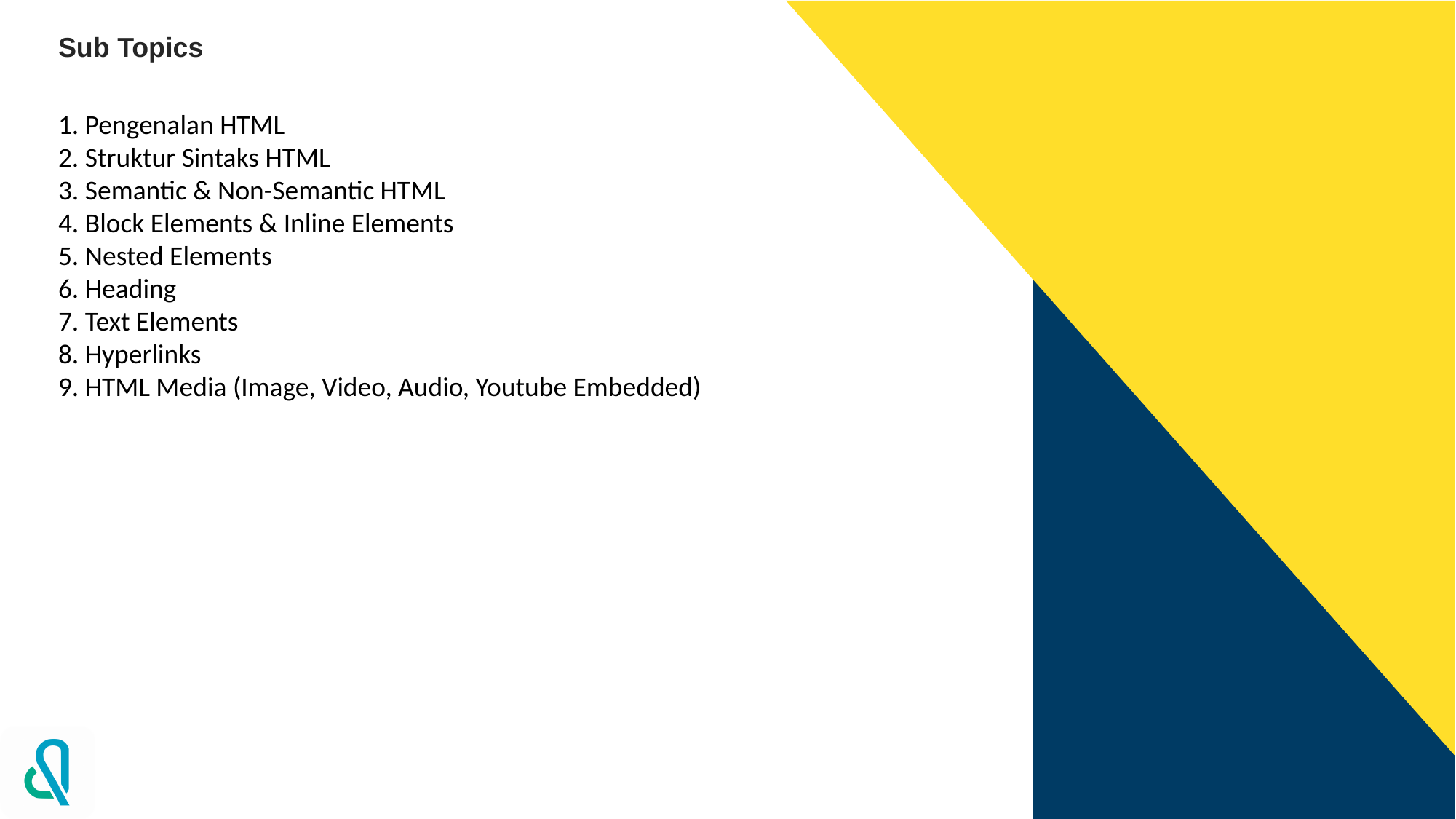

Sub Topics
1. Pengenalan HTML
2. Struktur Sintaks HTML
3. Semantic & Non-Semantic HTML
4. Block Elements & Inline Elements
5. Nested Elements
6. Heading
7. Text Elements
8. Hyperlinks
9. HTML Media (Image, Video, Audio, Youtube Embedded)